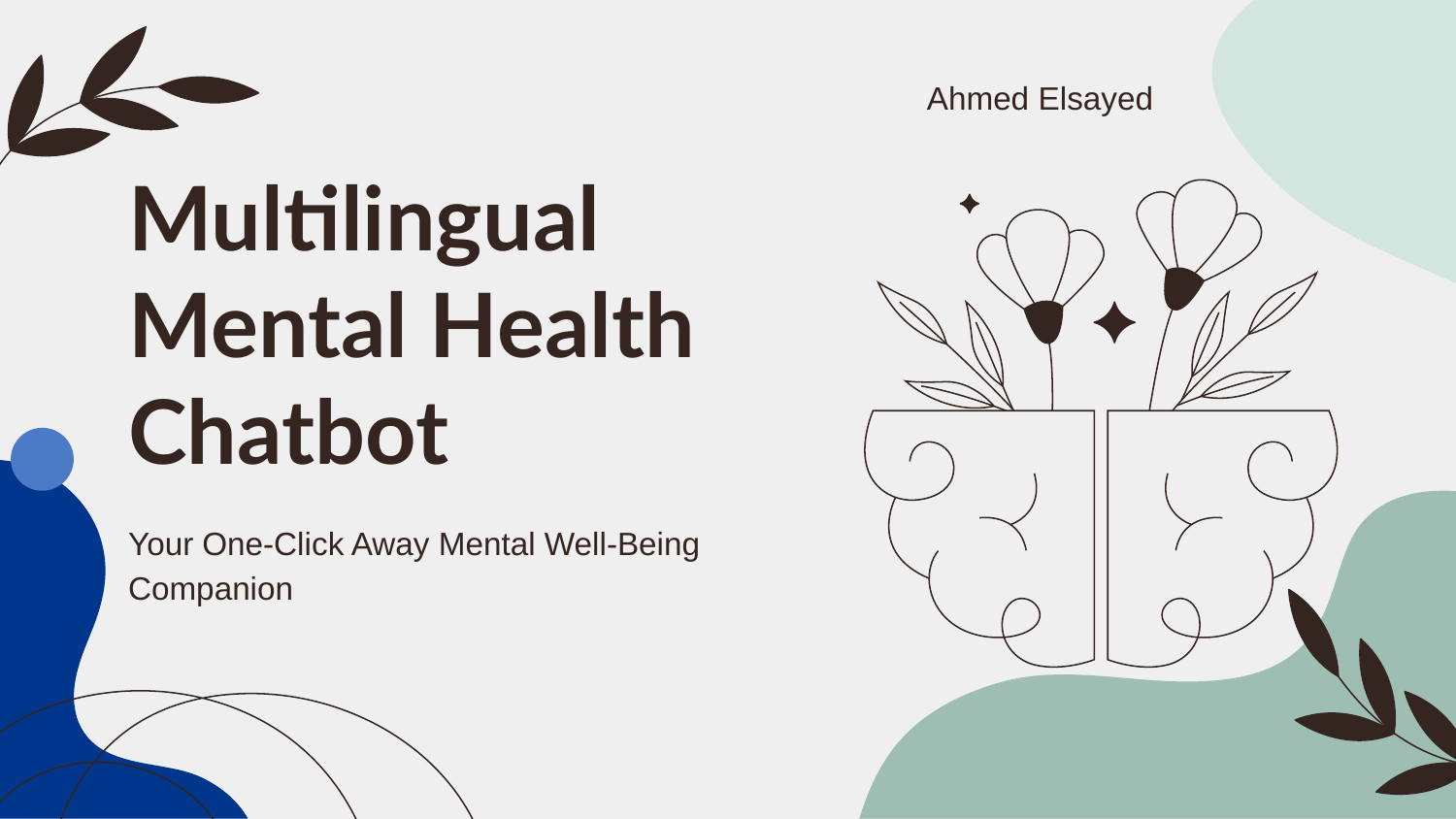

Ahmed Elsayed

# Multilingual Mental Health Chatbot

Your One-Click Away Mental Well-Being Companion